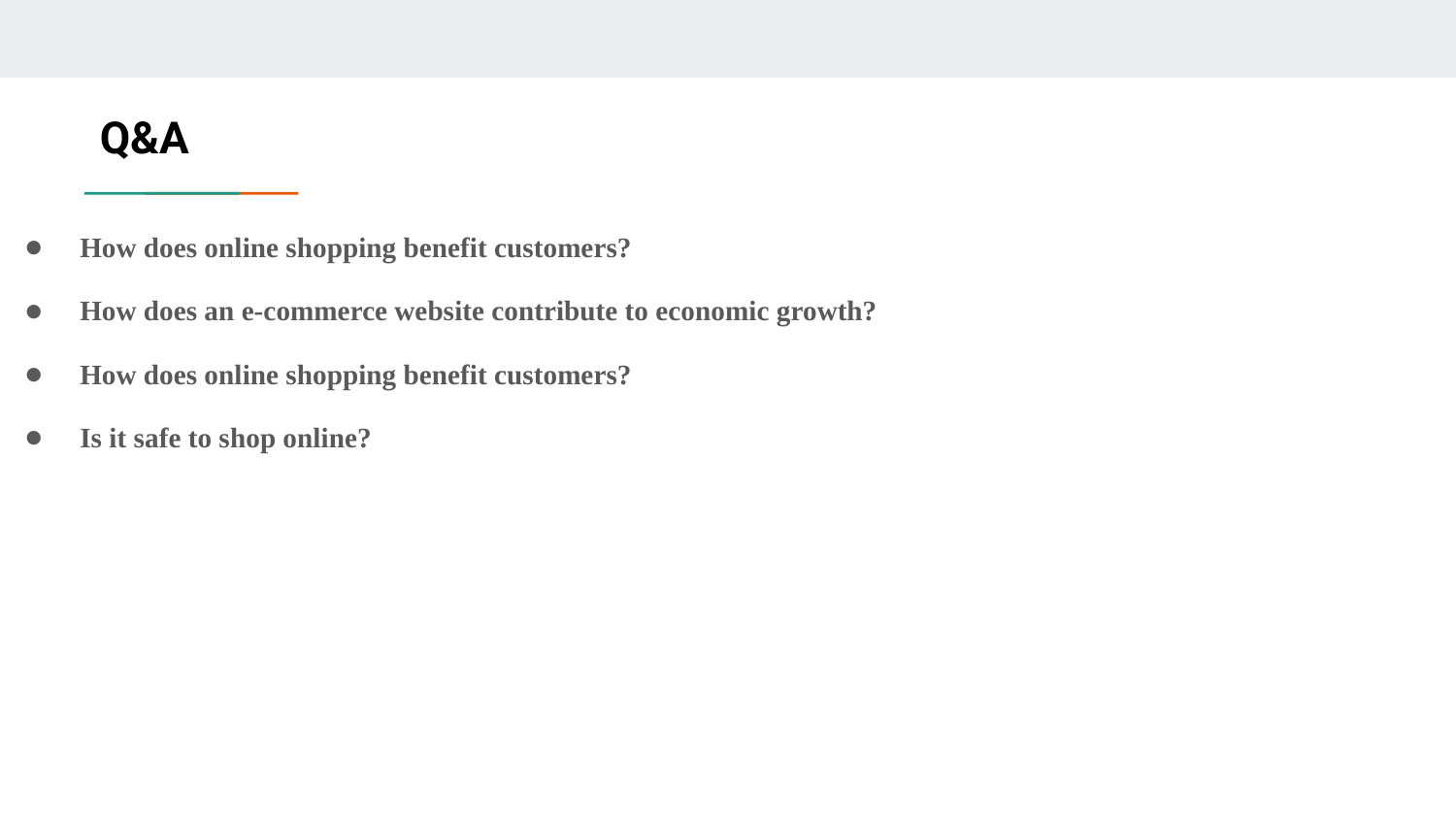

# Q&A

How does online shopping benefit customers?
How does an e-commerce website contribute to economic growth?
How does online shopping benefit customers?
Is it safe to shop online?